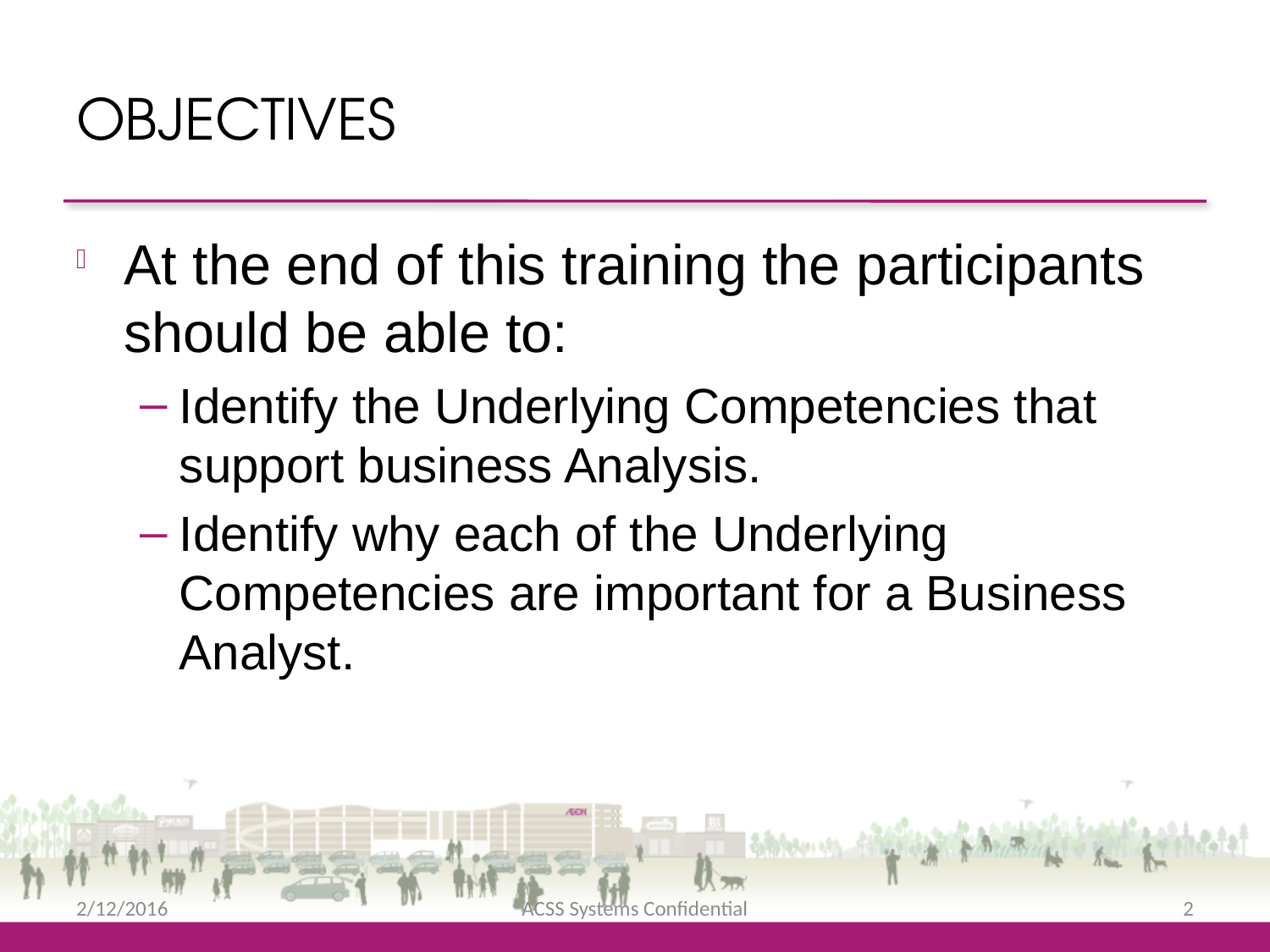

# Objectives
At the end of this training the participants should be able to:
Identify the Underlying Competencies that support business Analysis.
Identify why each of the Underlying Competencies are important for a Business Analyst.

2/12/2016
ACSS Systems Confidential
2